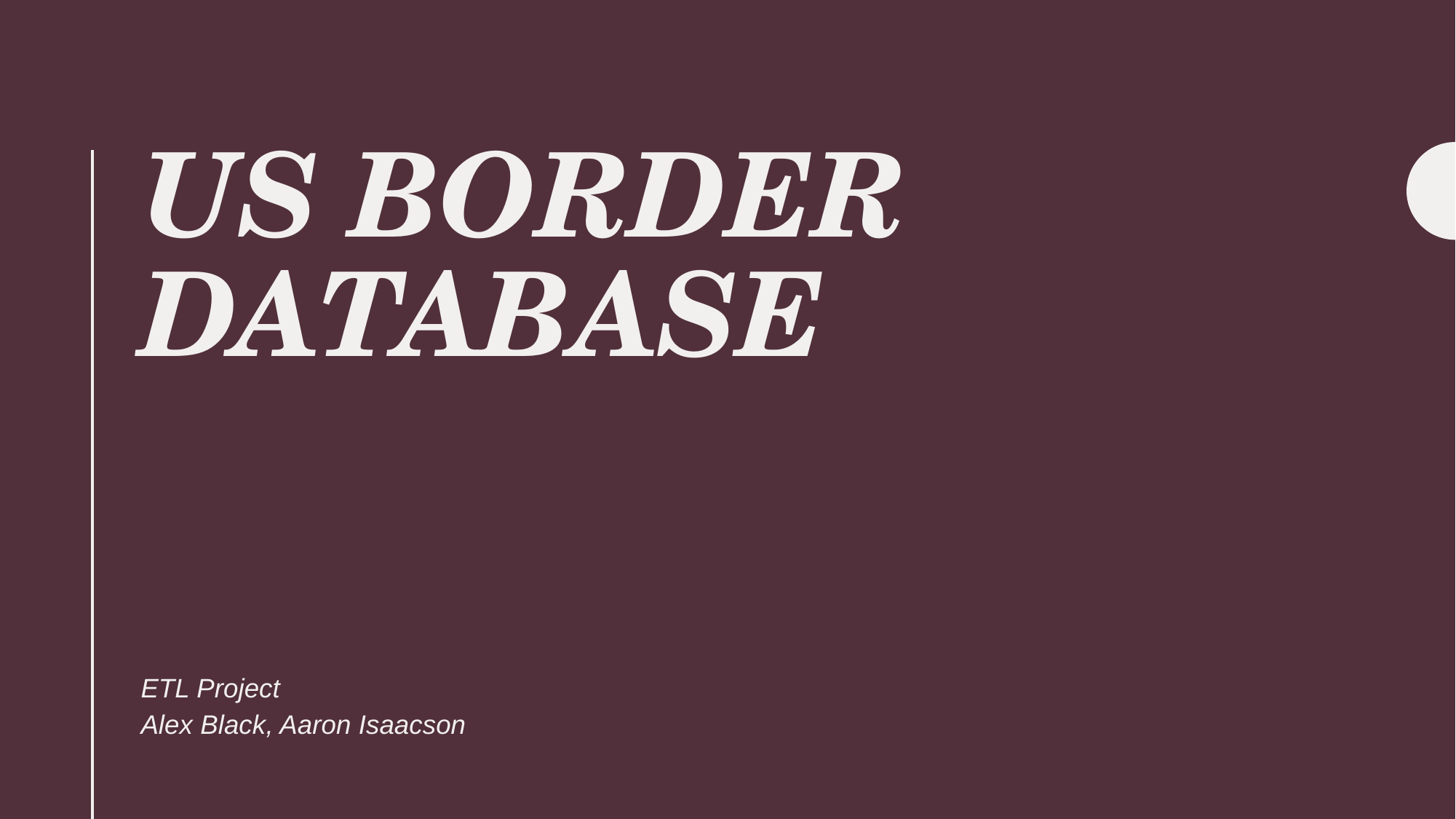

# US Border Database
ETL Project
Alex Black, Aaron Isaacson